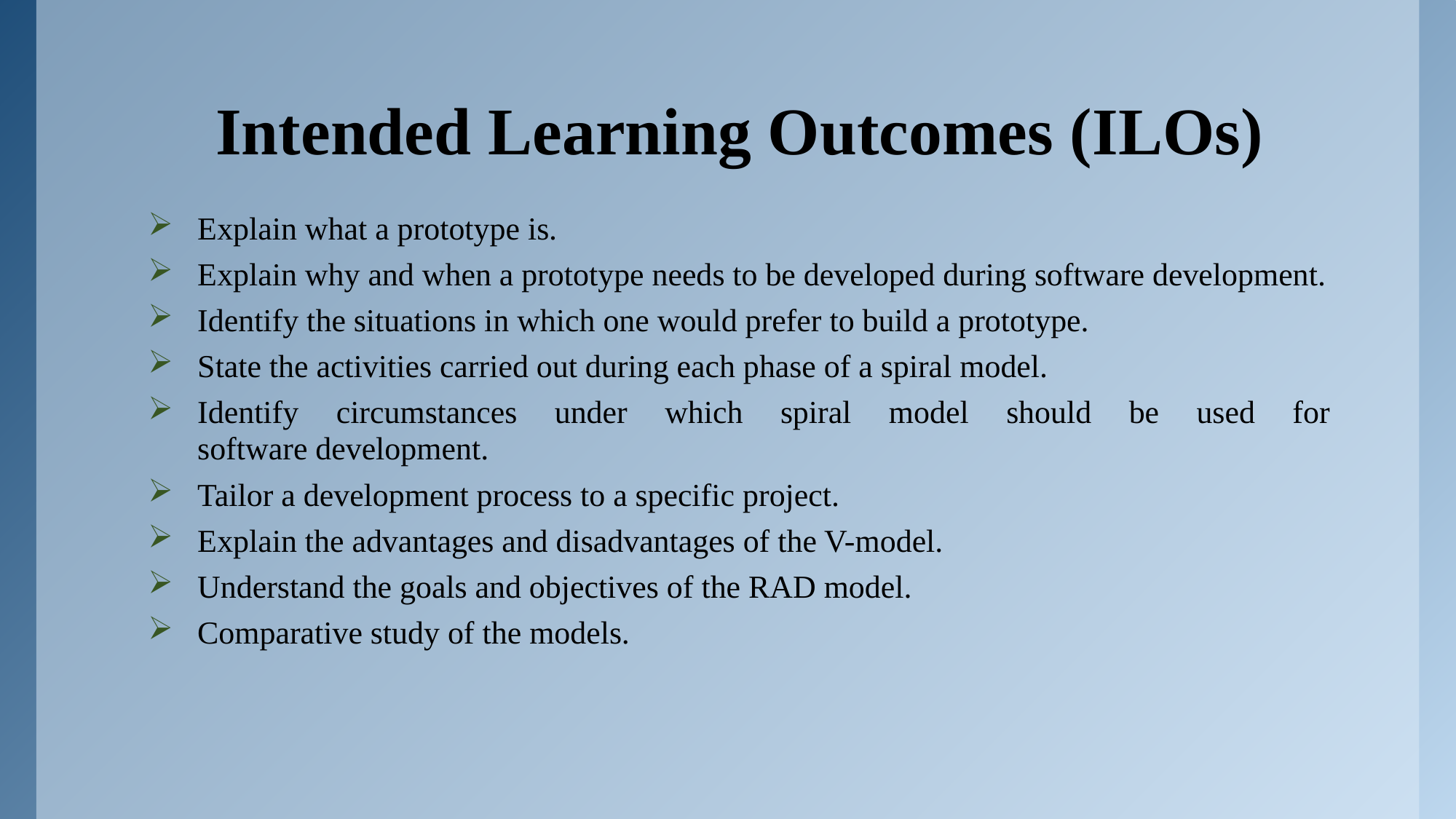

# Intended Learning Outcomes (ILOs)
Explain what a prototype is.
Explain why and when a prototype needs to be developed during software development.
Identify the situations in which one would prefer to build a prototype.
State the activities carried out during each phase of a spiral model.
Identify circumstances under which spiral model should be used for
software development.
Tailor a development process to a specific project.
Explain the advantages and disadvantages of the V-model.
Understand the goals and objectives of the RAD model.
Comparative study of the models.